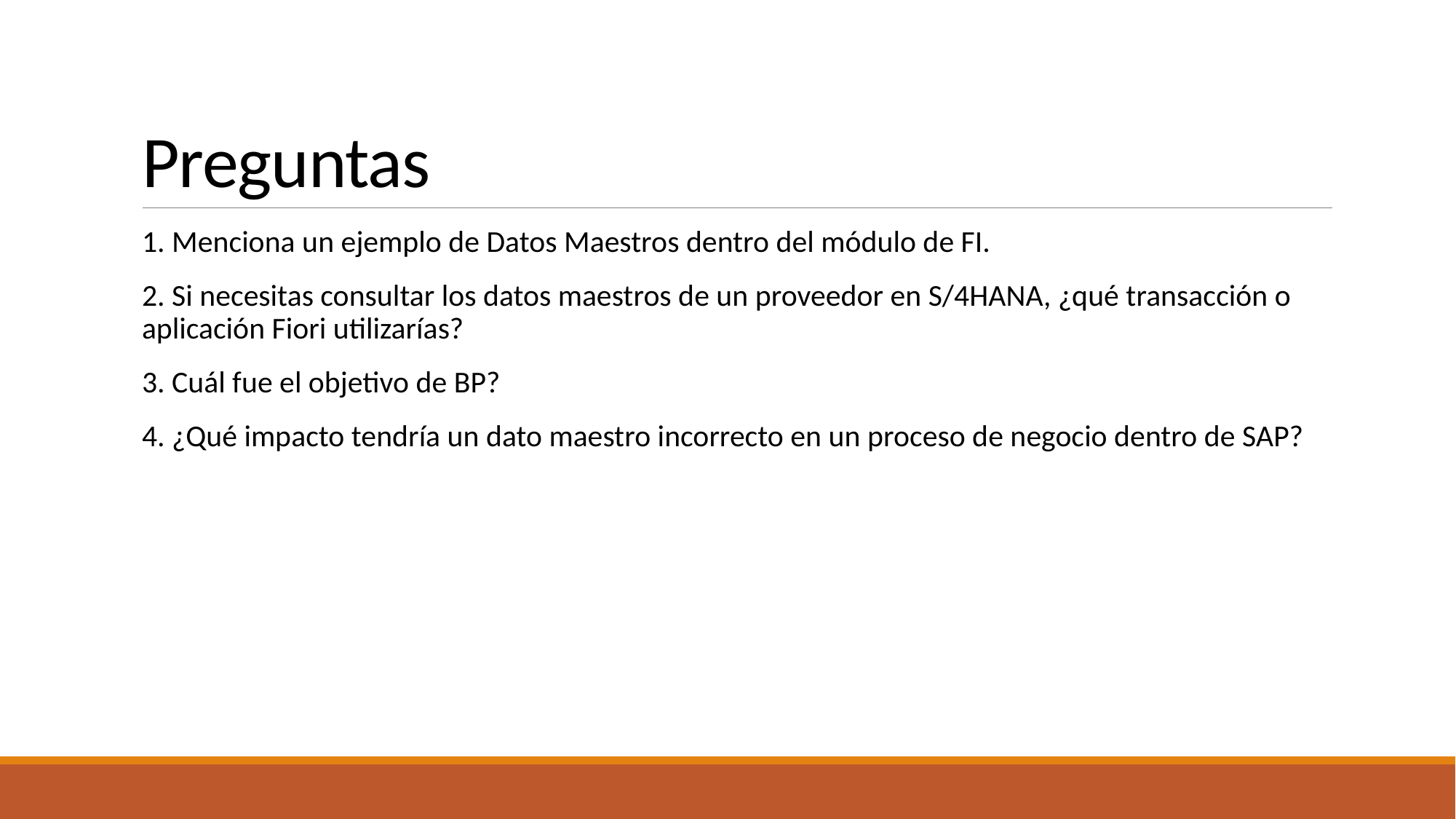

# Preguntas
1. Menciona un ejemplo de Datos Maestros dentro del módulo de FI.
2. Si necesitas consultar los datos maestros de un proveedor en S/4HANA, ¿qué transacción o aplicación Fiori utilizarías?
3. Cuál fue el objetivo de BP?
4. ¿Qué impacto tendría un dato maestro incorrecto en un proceso de negocio dentro de SAP?